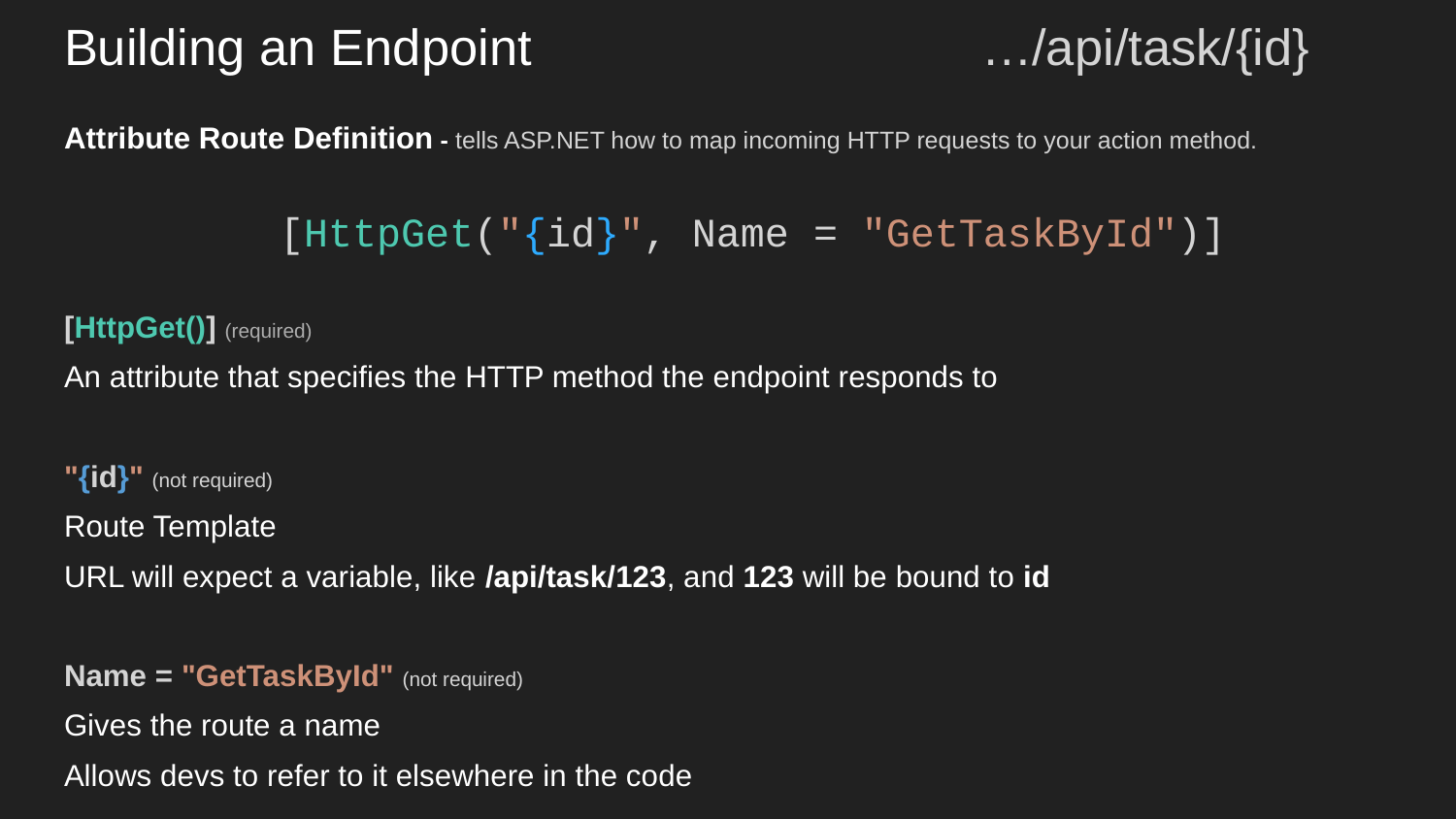

# Building an Endpoint				…/api/task/{id}
Attribute Route Definition - tells ASP.NET how to map incoming HTTP requests to your action method.

[HttpGet("{id}", Name = "GetTaskById")]

[HttpGet()] (required)
An attribute that specifies the HTTP method the endpoint responds to

"{id}" (not required)
Route Template
URL will expect a variable, like /api/task/123, and 123 will be bound to id

Name = "GetTaskById" (not required)
Gives the route a name
Allows devs to refer to it elsewhere in the code